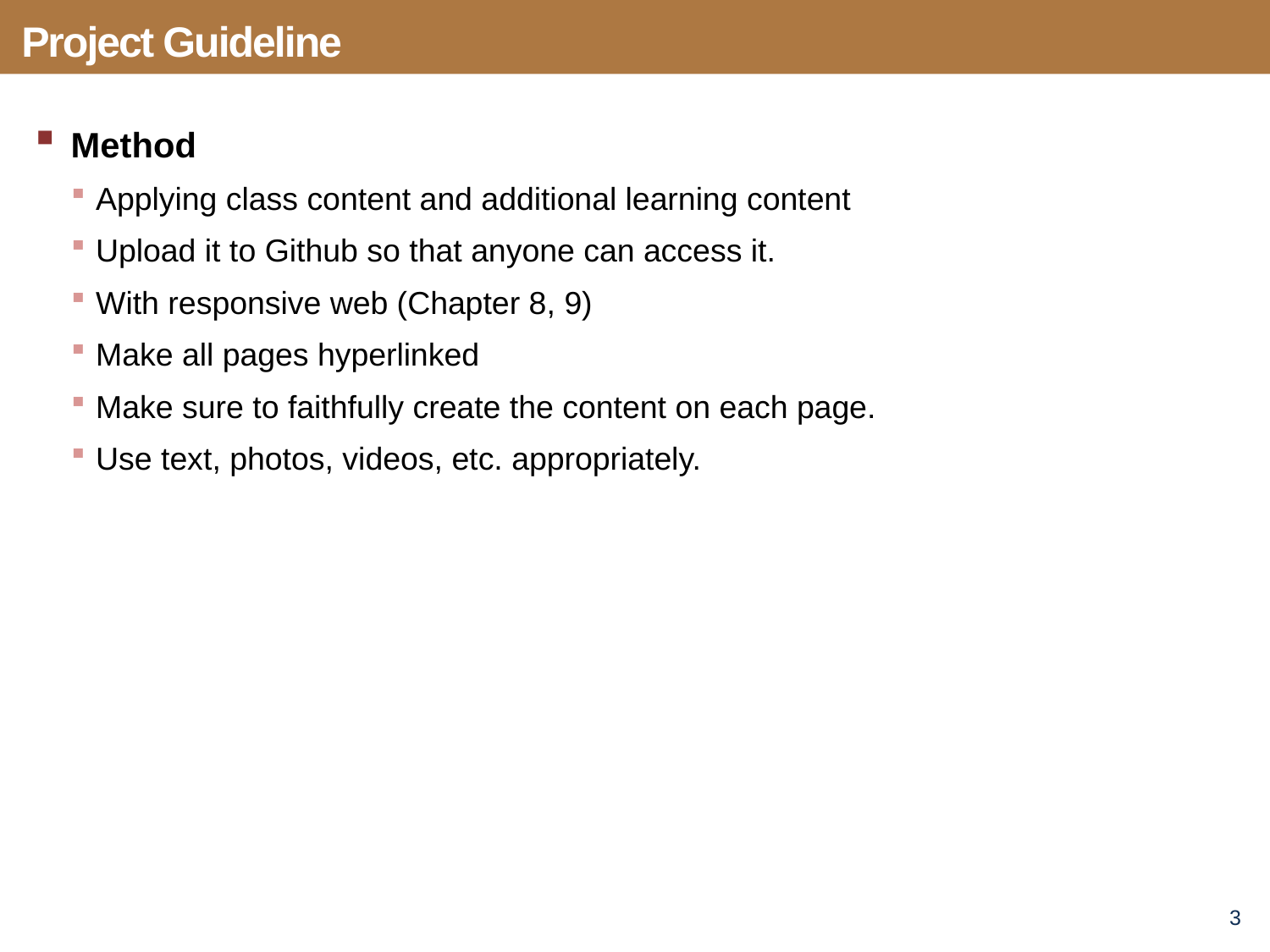

# Project Guideline
Method
Applying class content and additional learning content
Upload it to Github so that anyone can access it.
With responsive web (Chapter 8, 9)
Make all pages hyperlinked
Make sure to faithfully create the content on each page.
Use text, photos, videos, etc. appropriately.